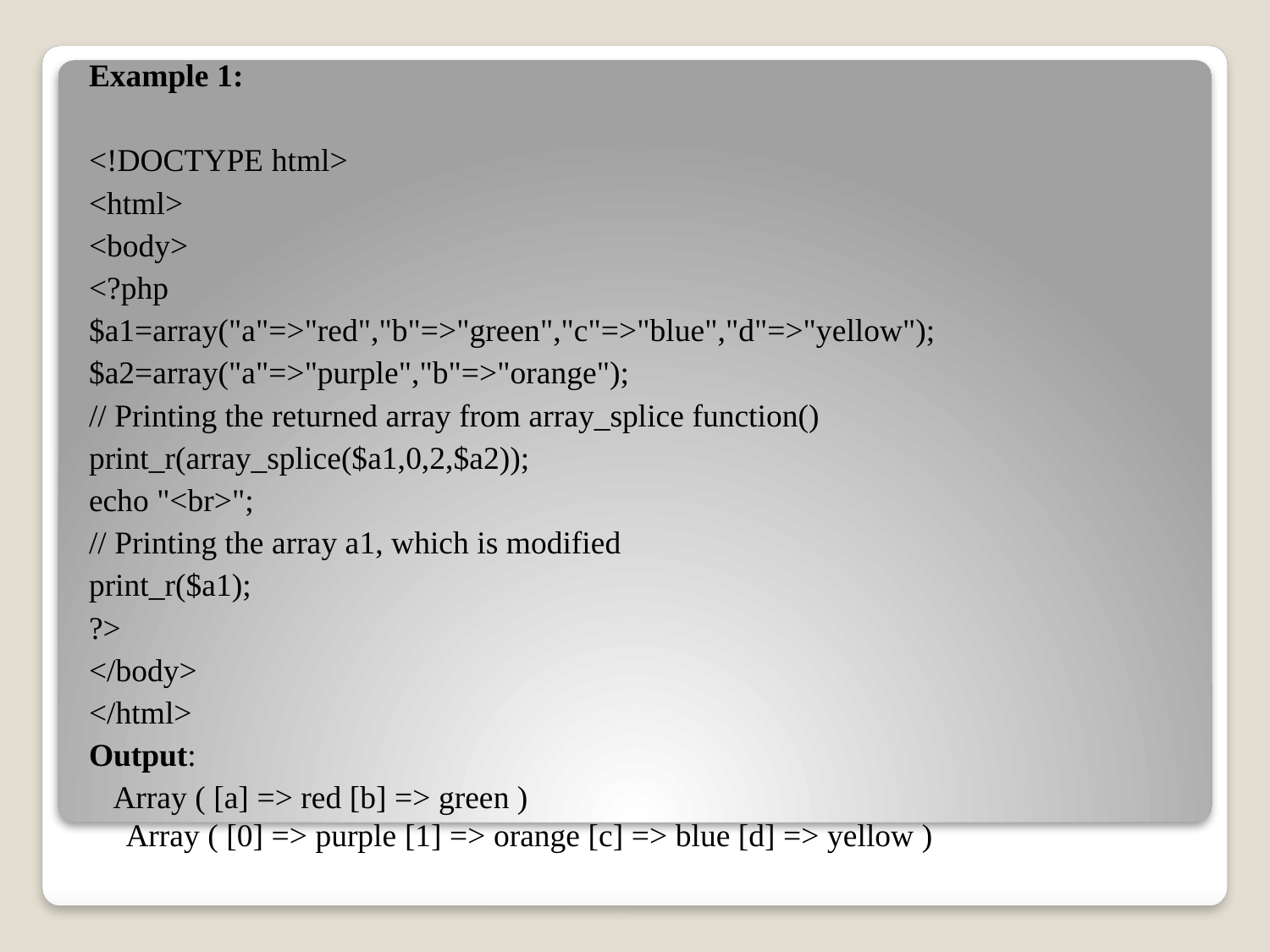

Example 1:

<!DOCTYPE html>
<html>
<body>
<?php
$a1=array("a"=>"red","b"=>"green","c"=>"blue","d"=>"yellow");
$a2=array("a"=>"purple","b"=>"orange");
// Printing the returned array from array_splice function()
print_r(array_splice($a1,0,2,$a2));
echo "<br>";
// Printing the array a1, which is modified
print_r($a1);
?>
</body>
</html>
Output:
   Array ( [a] => red [b] => green )
Array ( [0] => purple [1] => orange [c] => blue [d] => yellow )